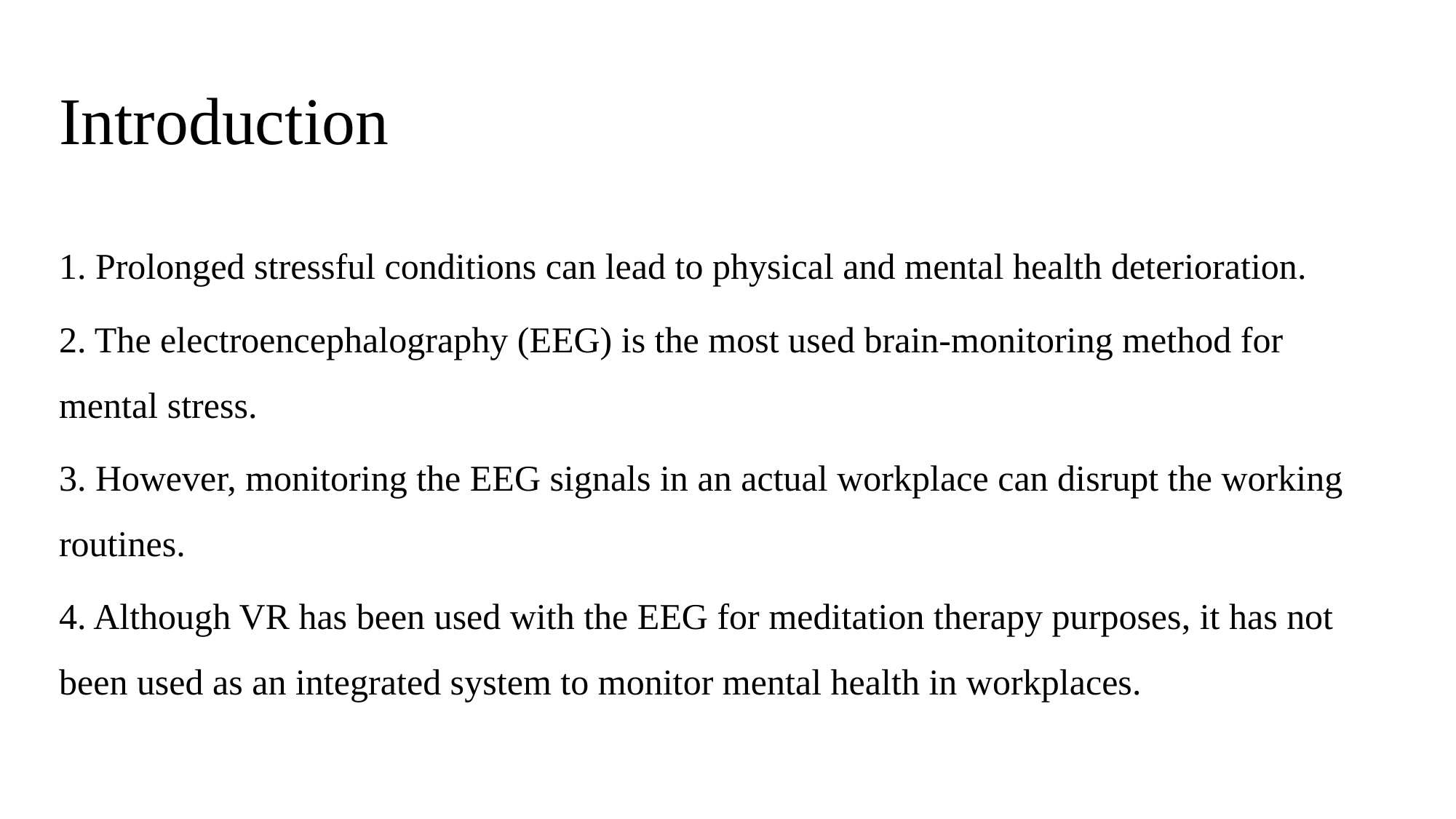

# Introduction
1. Prolonged stressful conditions can lead to physical and mental health deterioration.
2. The electroencephalography (EEG) is the most used brain-monitoring method for mental stress.
3. However, monitoring the EEG signals in an actual workplace can disrupt the working routines.
4. Although VR has been used with the EEG for meditation therapy purposes, it has not been used as an integrated system to monitor mental health in workplaces.